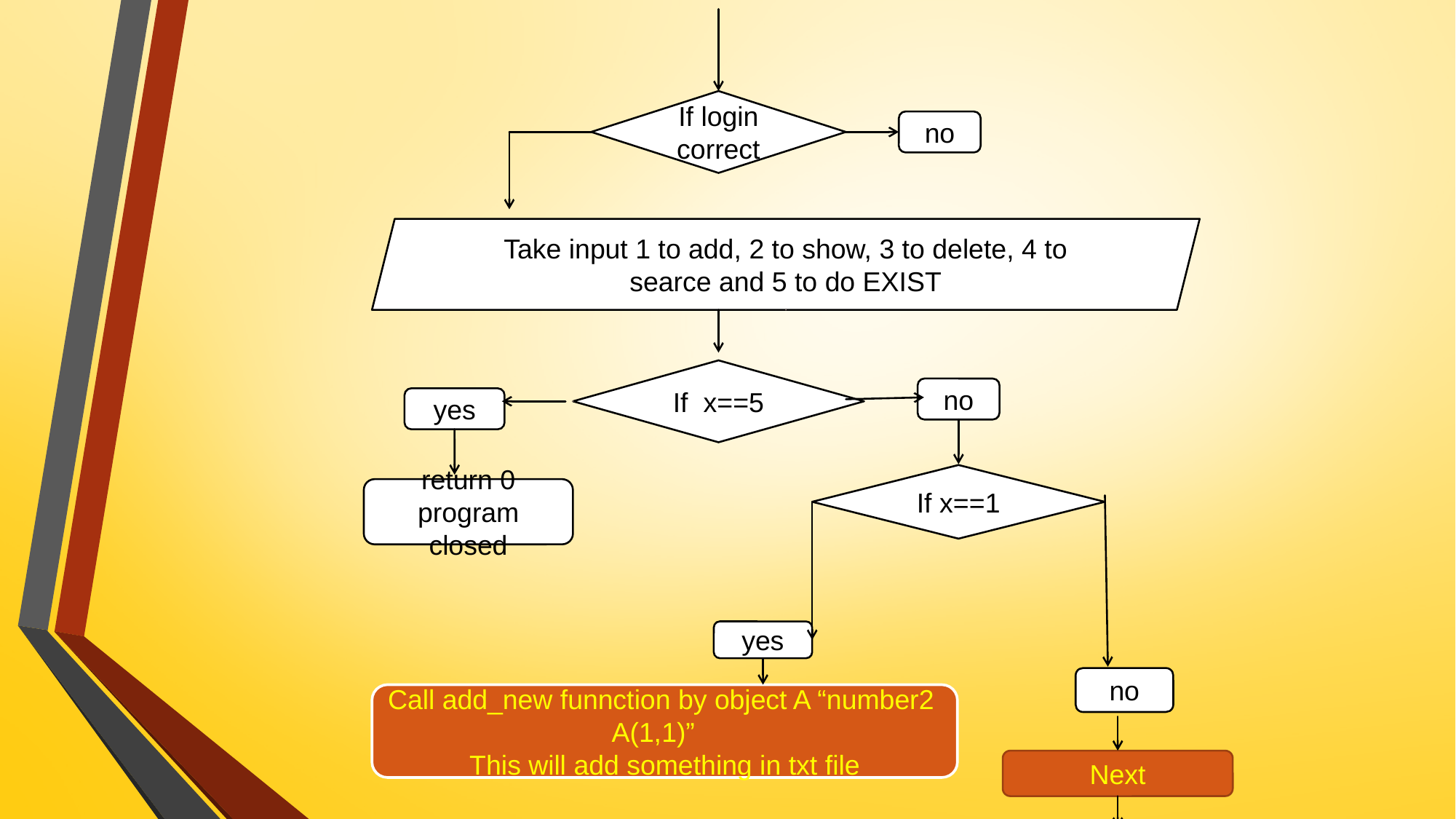

If login correct
no

Take input 1 to add, 2 to show, 3 to delete, 4 to searce and 5 to do EXIST

If  x==5
no
yes
If x==1
return 0 program closed
yes
no
Call add_new funnction by object A “number2  A(1,1)”
This will add something in txt file
Next